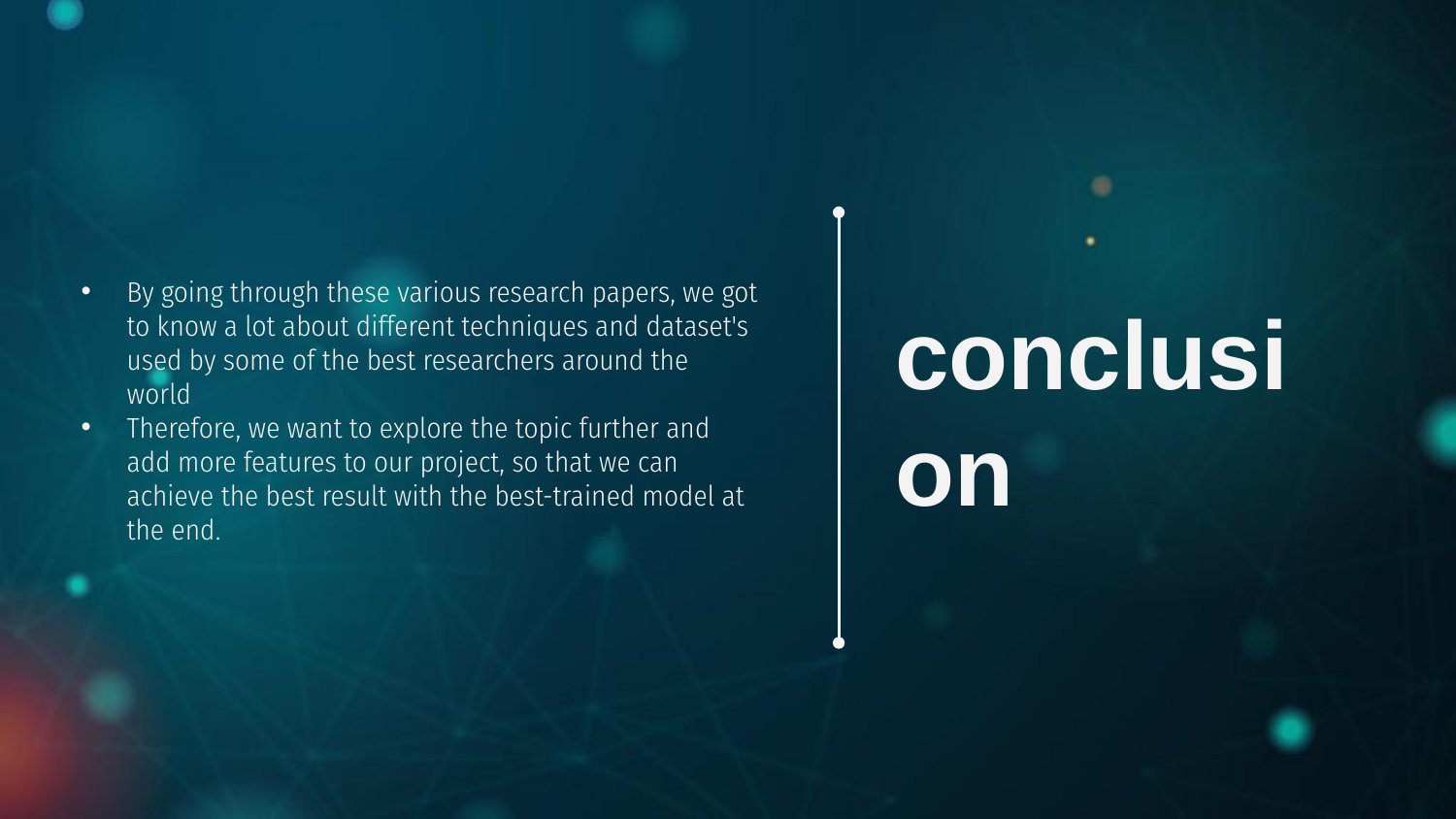

By going through these various research papers, we got to know a lot about different techniques and dataset's used by some of the best researchers around the world
Therefore, we want to explore the topic further and add more features to our project, so that we can achieve the best result with the best-trained model at the end.
# conclusion